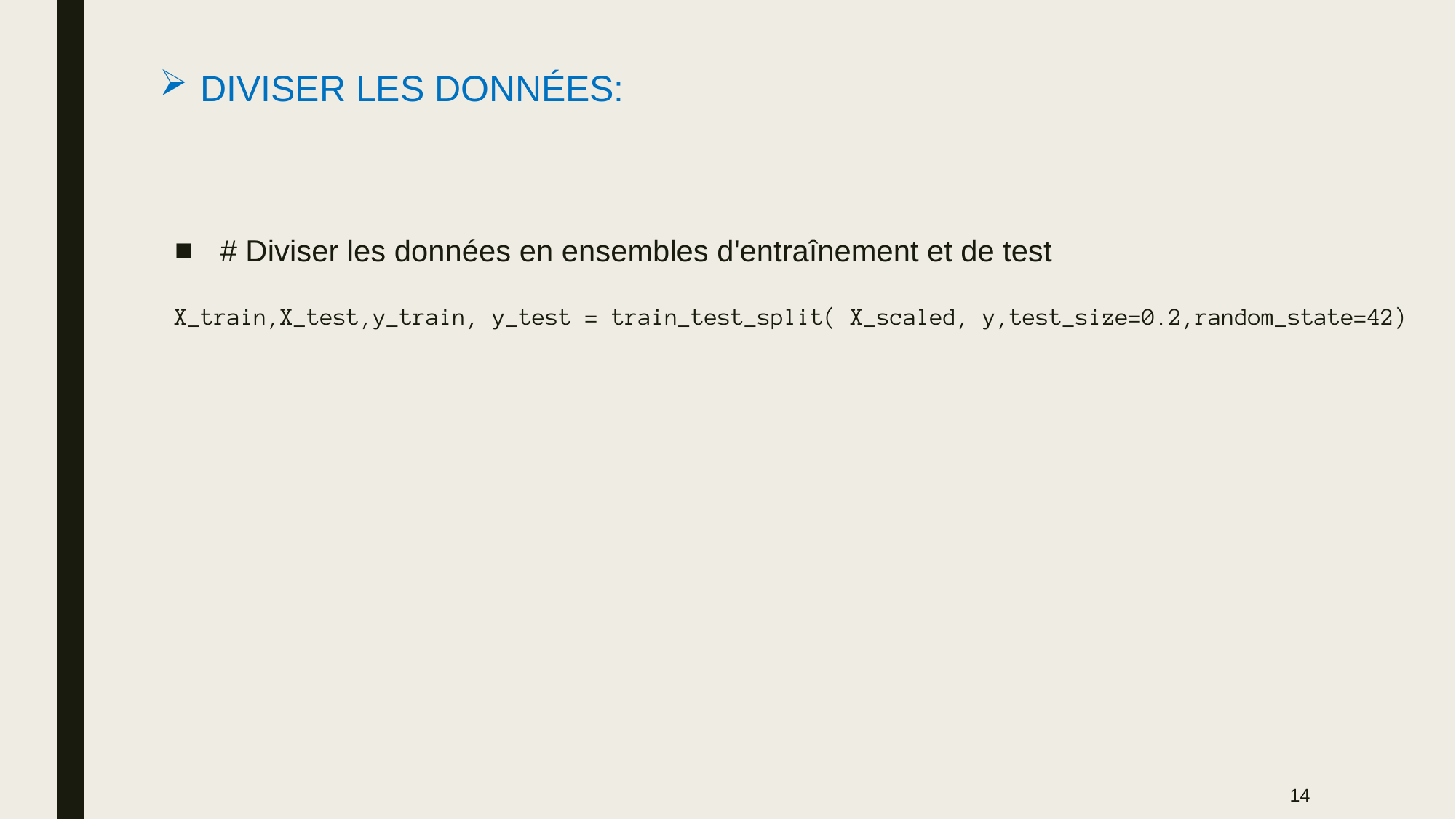

Diviser les données:
# Diviser les données en ensembles d'entraînement et de test
X_train,X_test,y_train, y_test = train_test_split( X_scaled, y,test_size=0.2,random_state=42)
14